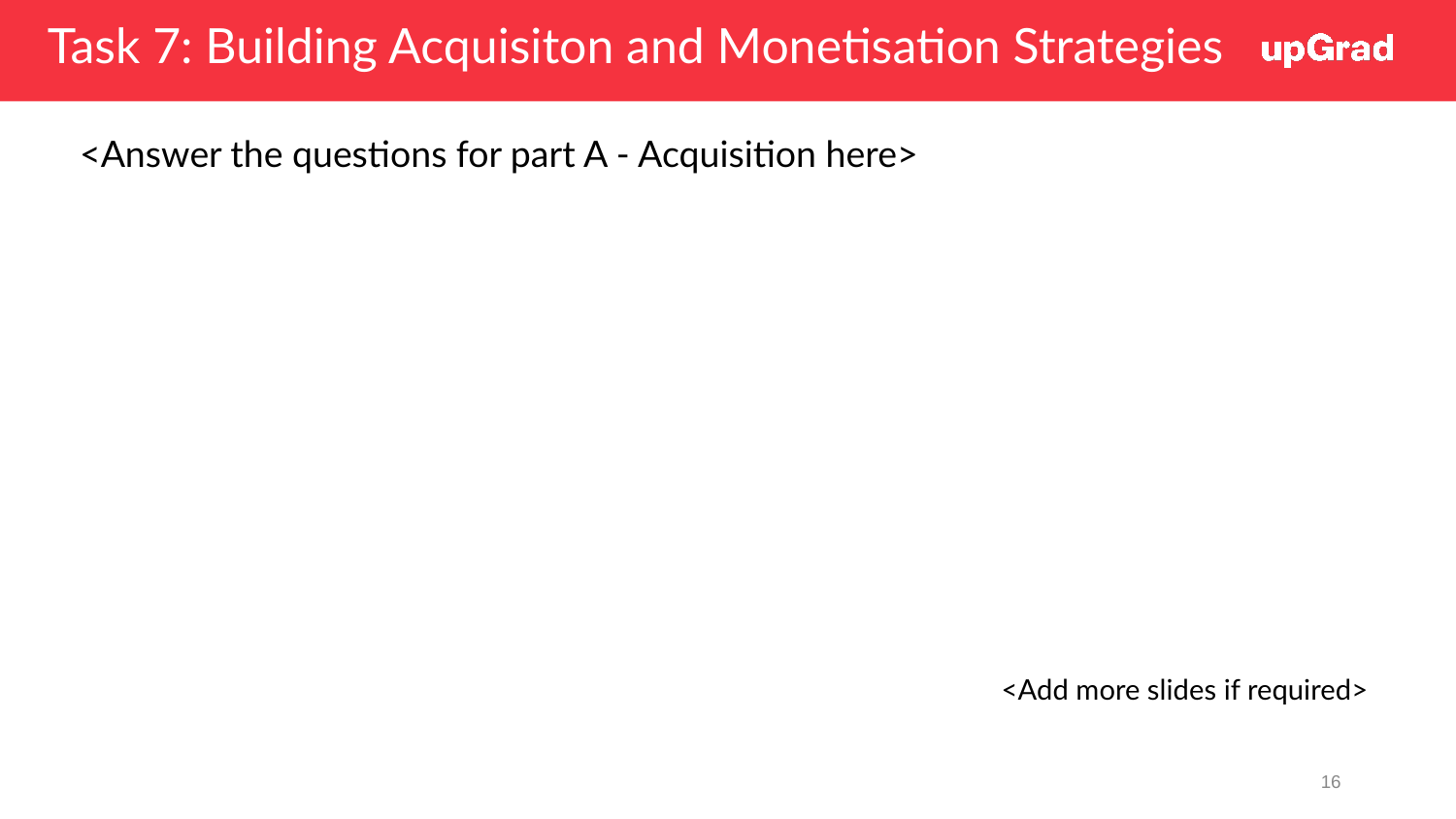

# Task 7: Building Acquisiton and Monetisation Strategies
<Answer the questions for part A - Acquisition here>
<Add more slides if required>
16